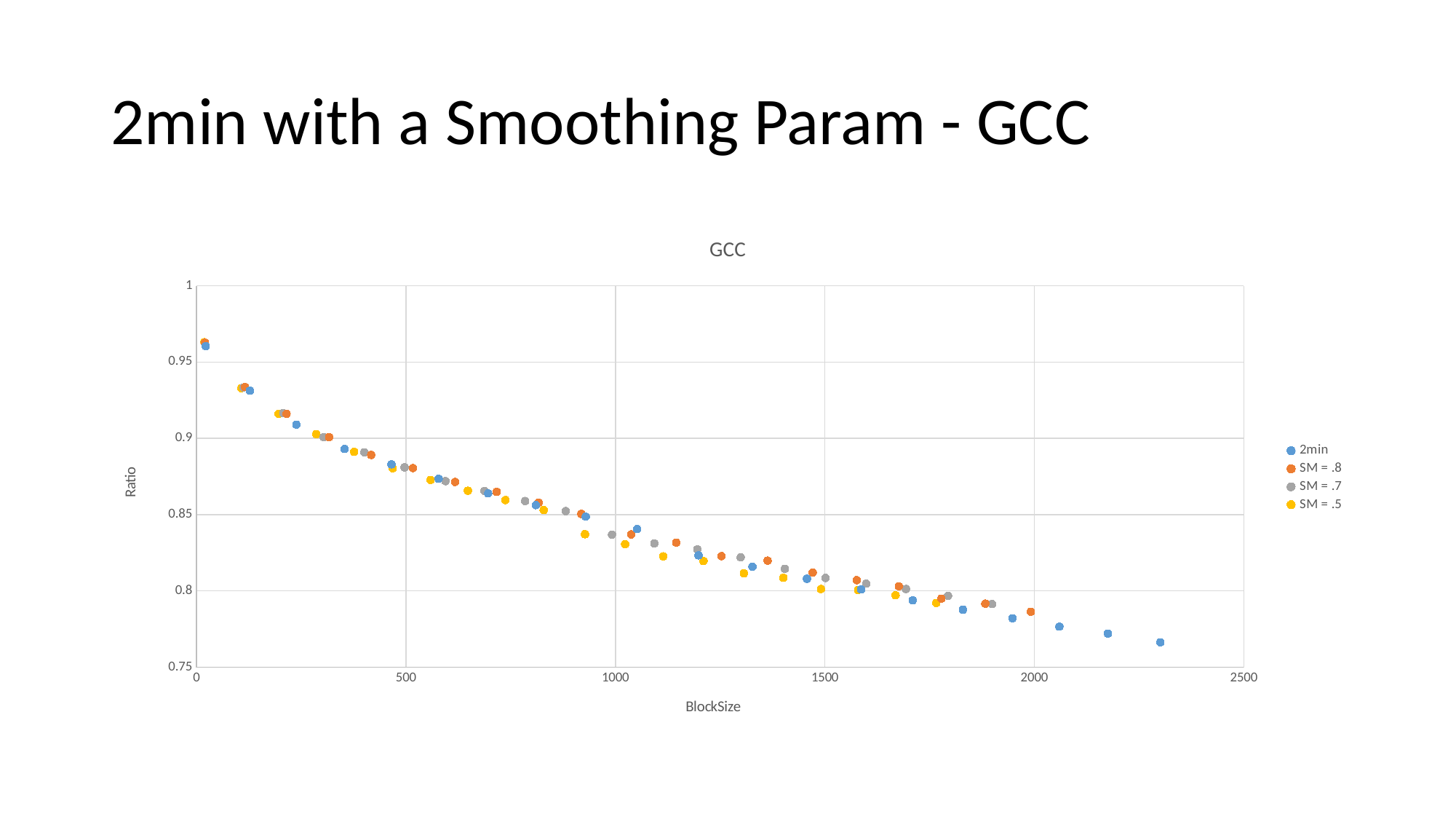

# 2min with a Smoothing Param - GCC

### Chart: GCC

| Category |  |  |  |  |
|---|---|---|---|---|